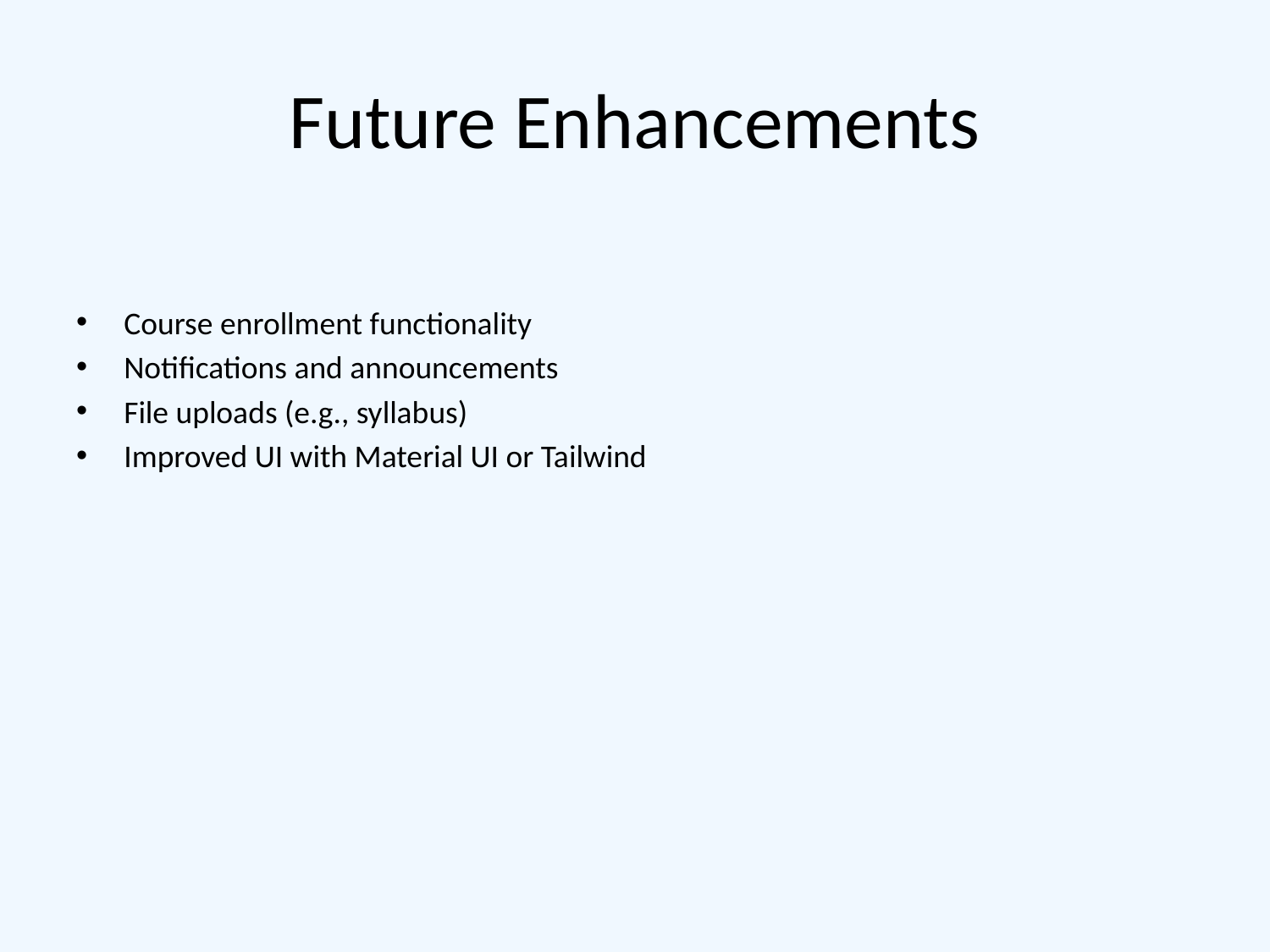

# Future Enhancements

Course enrollment functionality
Notifications and announcements
File uploads (e.g., syllabus)
Improved UI with Material UI or Tailwind